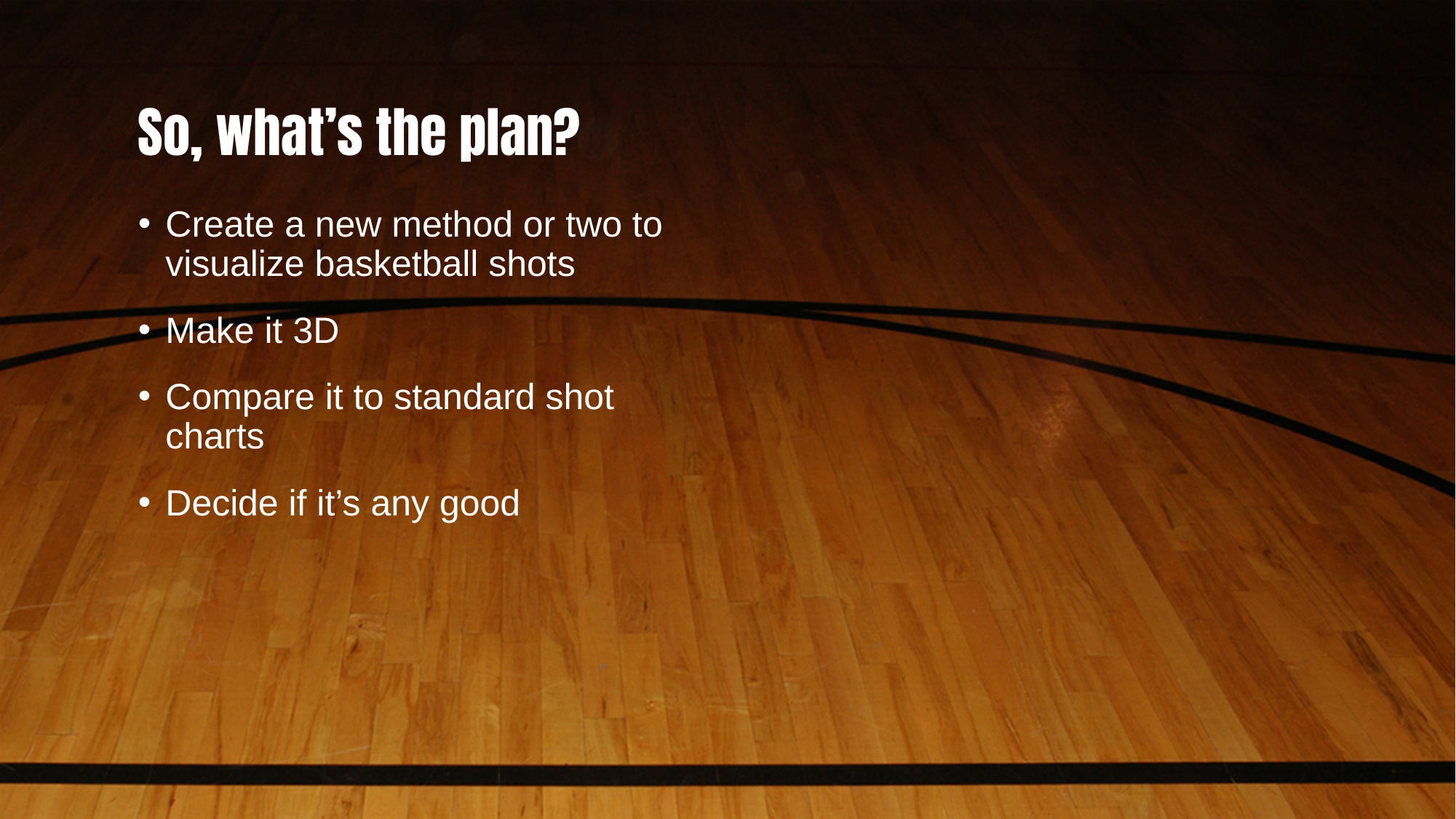

# So, what’s the plan?
Create a new method or two to visualize basketball shots
Make it 3D
Compare it to standard shot charts
Decide if it’s any good